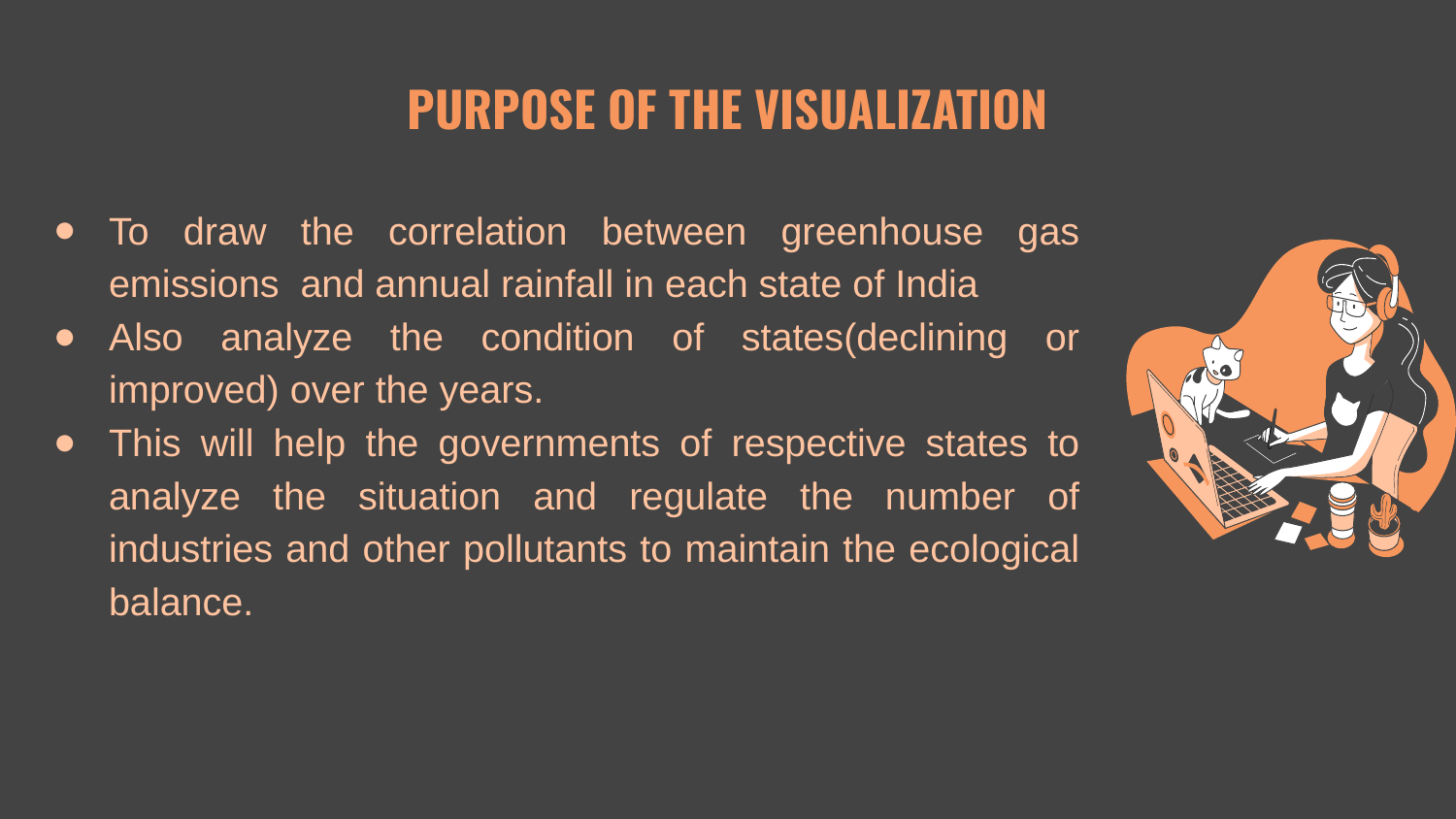

# PURPOSE OF THE VISUALIZATION

To draw the correlation between greenhouse gas emissions  and annual rainfall in each state of India
Also analyze the condition of states(declining or improved) over the years.
This will help the governments of respective states to analyze the situation and regulate the number of industries and other pollutants to maintain the ecological balance.